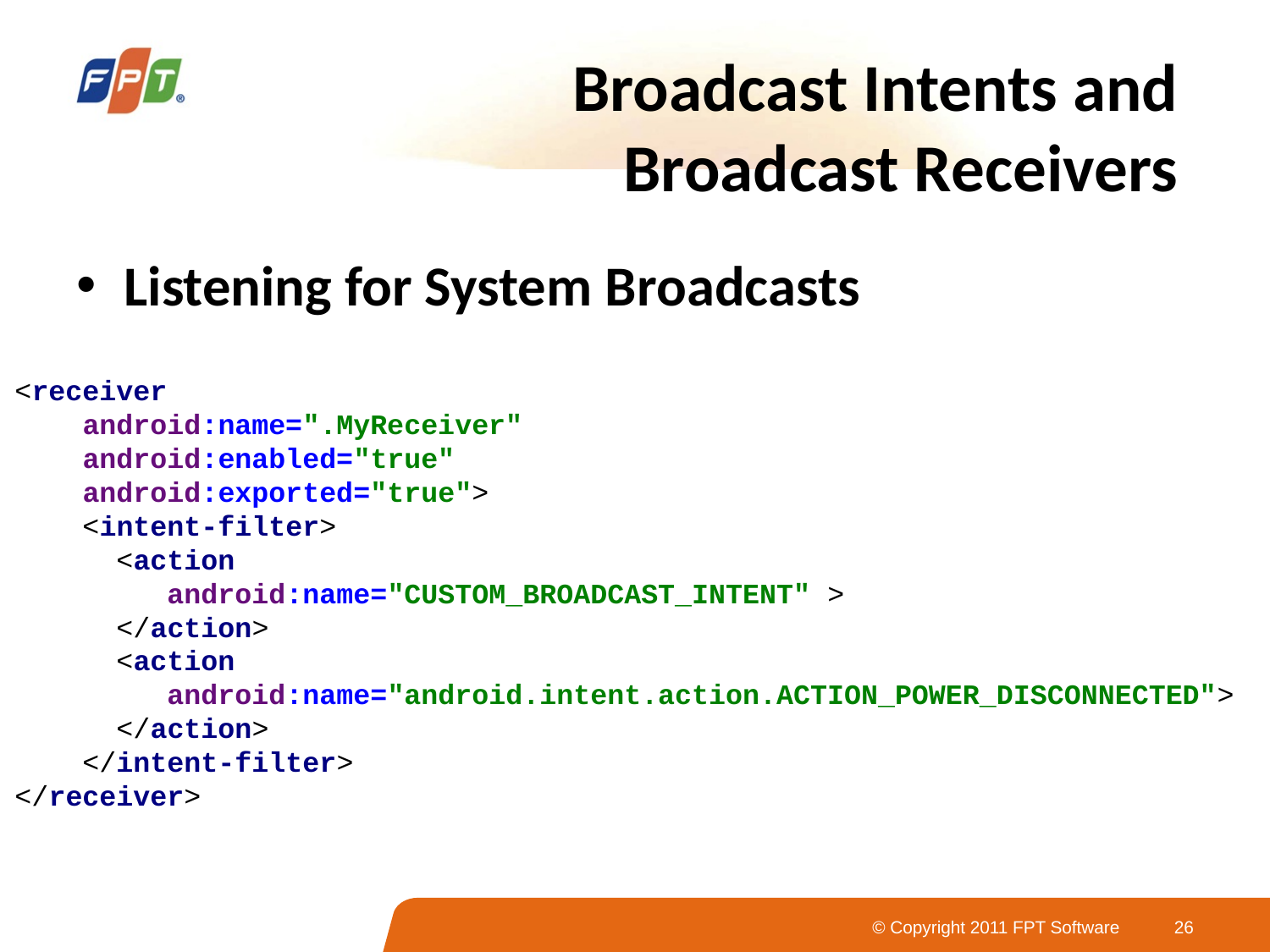

# Broadcast Intents and Broadcast Receivers
Listening for System Broadcasts
<receiver
    android:name=".MyReceiver"
    android:enabled="true"
    android:exported="true">
    <intent-filter>
      <action
         android:name="CUSTOM_BROADCAST_INTENT" >
      </action>
      <action
         android:name="android.intent.action.ACTION_POWER_DISCONNECTED">
      </action>
    </intent-filter>
</receiver>